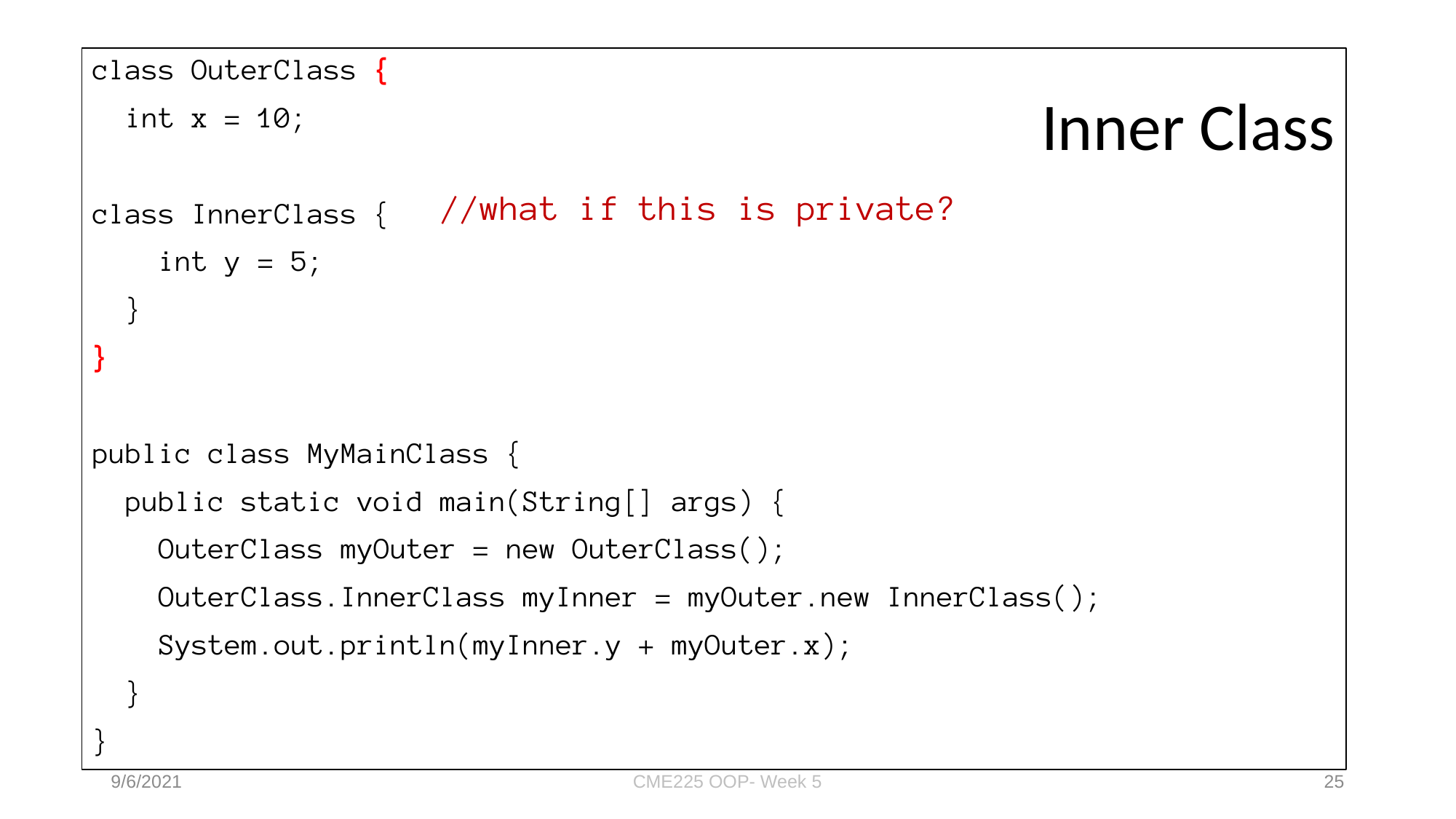

class OuterClass {
  int x = 10;

class InnerClass {
    int y = 5;
  }
}

public class MyMainClass {
  public static void main(String[] args) {
    OuterClass myOuter = new OuterClass();
    OuterClass.InnerClass myInner = myOuter.new InnerClass();
    System.out.println(myInner.y + myOuter.x);
  }
}
# Inner Class
//what if this is private?
9/6/2021
CME225 OOP- Week 5
25